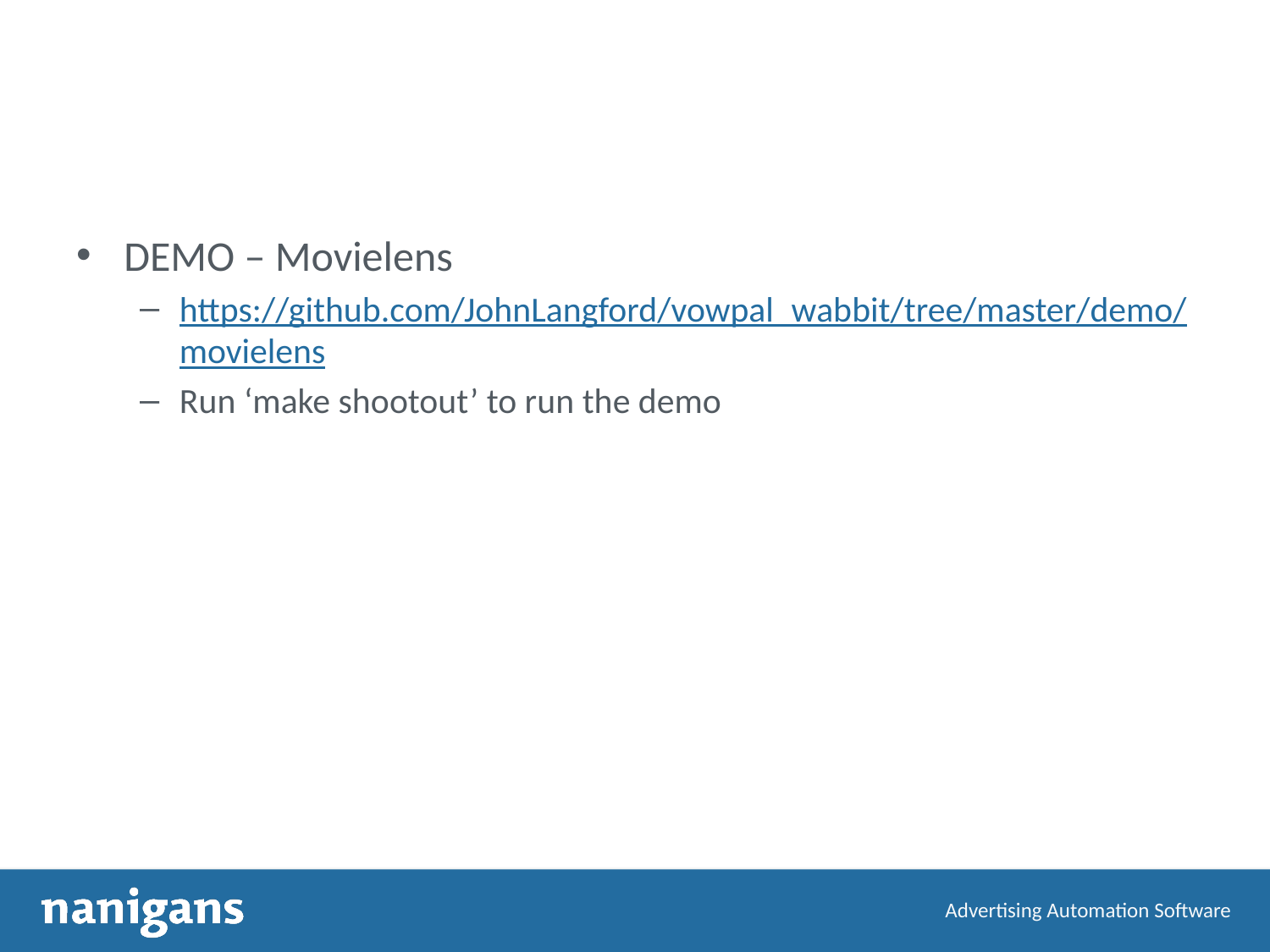

#
DEMO – Movielens
https://github.com/JohnLangford/vowpal_wabbit/tree/master/demo/movielens
Run ‘make shootout’ to run the demo